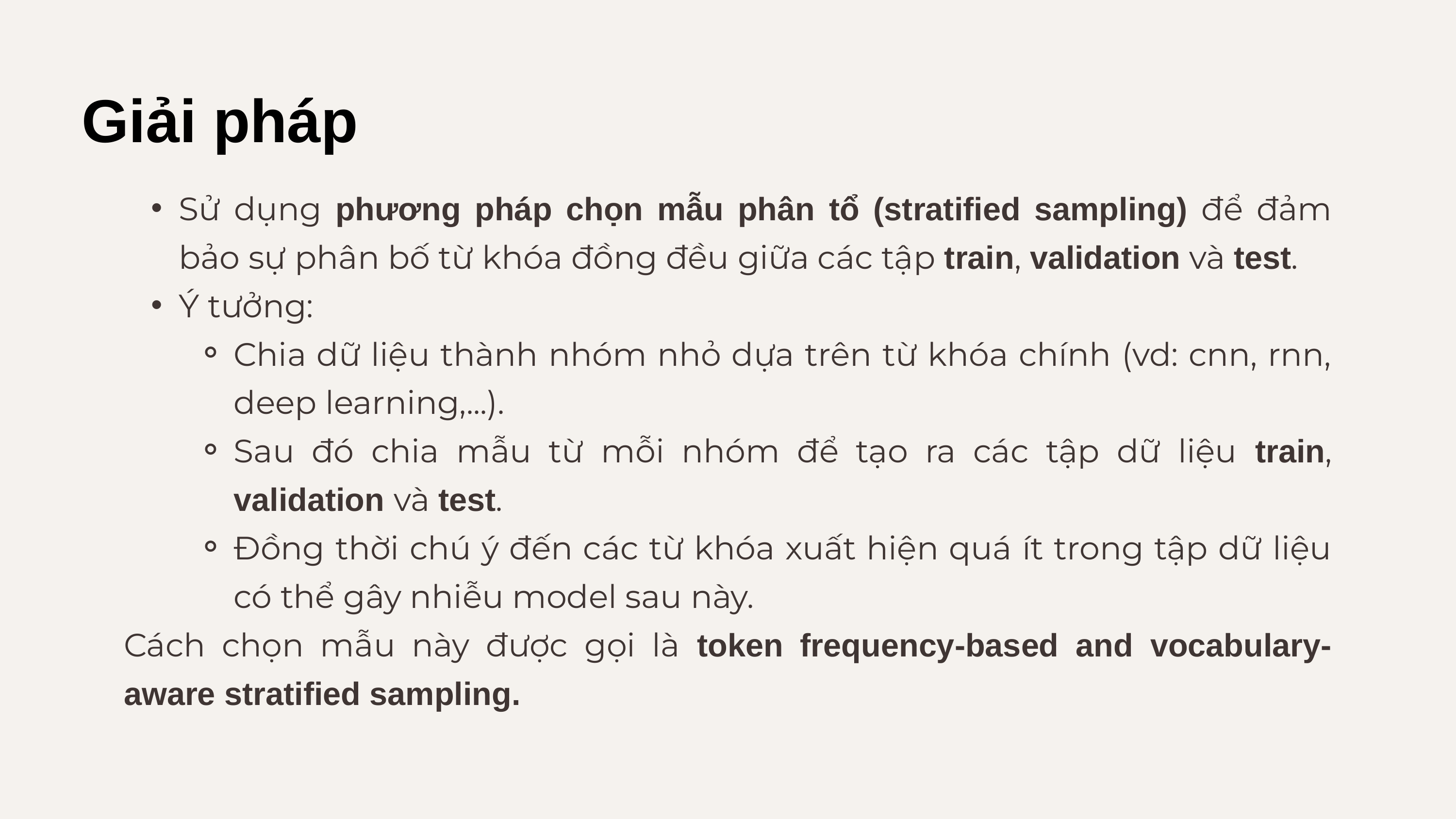

Giải pháp
Sử dụng phương pháp chọn mẫu phân tổ (stratified sampling) để đảm bảo sự phân bố từ khóa đồng đều giữa các tập train, validation và test.
Ý tưởng:
Chia dữ liệu thành nhóm nhỏ dựa trên từ khóa chính (vd: cnn, rnn, deep learning,...).
Sau đó chia mẫu từ mỗi nhóm để tạo ra các tập dữ liệu train, validation và test.
Đồng thời chú ý đến các từ khóa xuất hiện quá ít trong tập dữ liệu có thể gây nhiễu model sau này.
Cách chọn mẫu này được gọi là token frequency-based and vocabulary-aware stratified sampling.